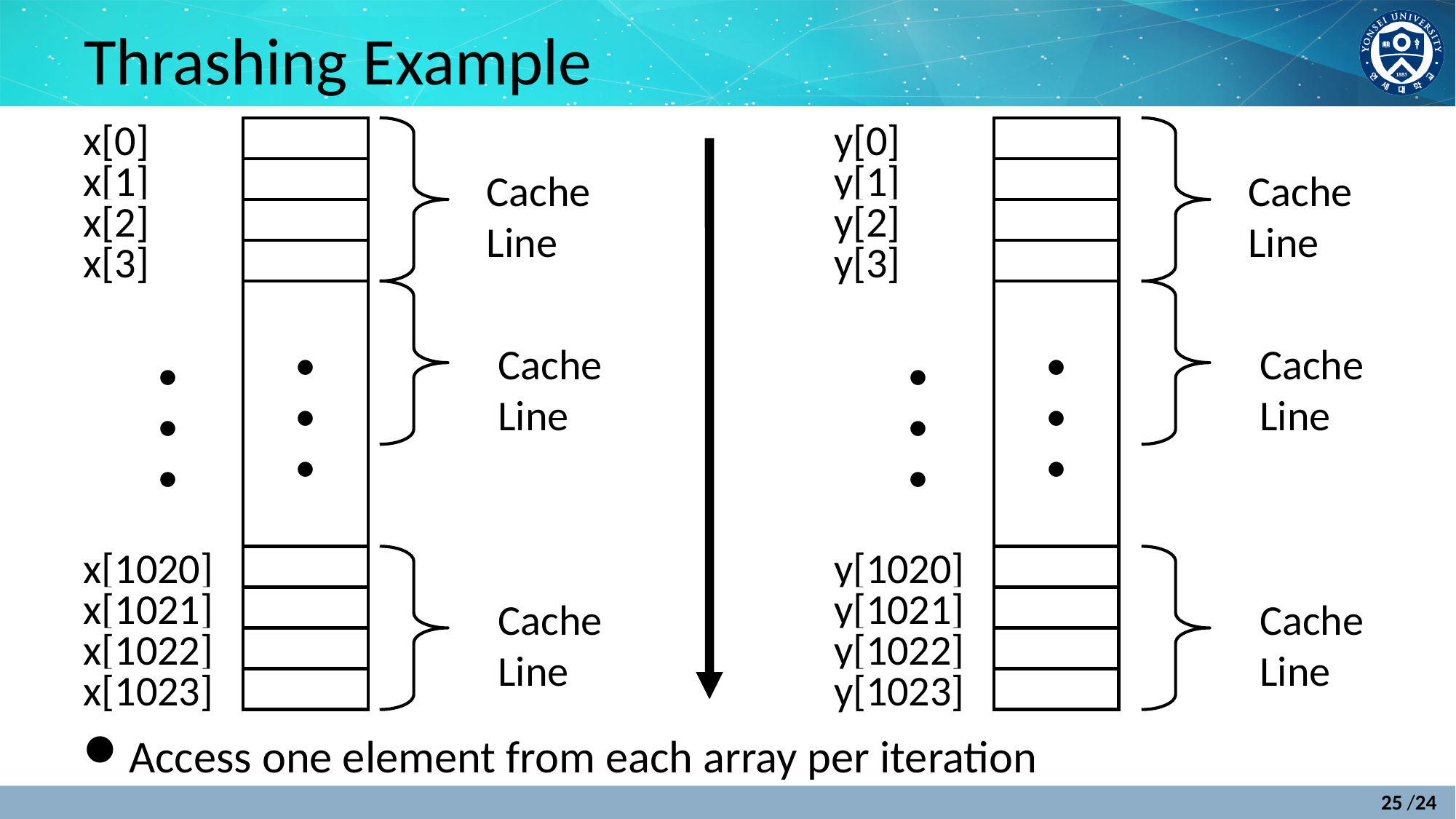

# Thrashing Example
x[0]

y[0]

x[1]

Cache
Line
y[1]

Cache
Line
x[2]

y[2]

x[3]

y[3]

•
•
•

•
•
•

Cache
Line
Cache
Line
•
•
•
•
•
•
x[1020]

y[1020]

x[1021]

Cache
Line
y[1021]

Cache
Line
x[1022]

y[1022]

x[1023]

y[1023]

Access one element from each array per iteration
25